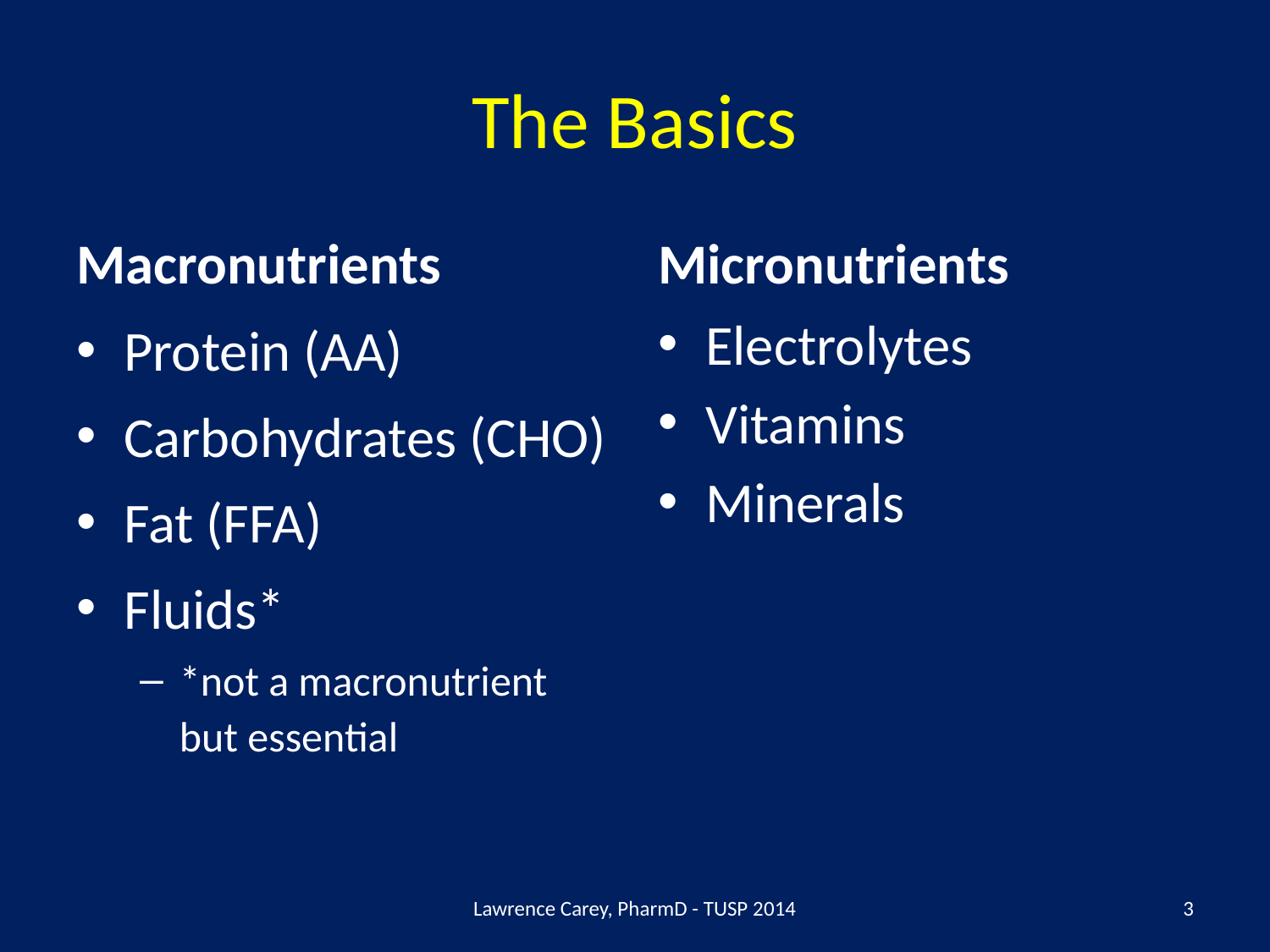

# The Basics
Macronutrients
Micronutrients
Protein (AA)
Carbohydrates (CHO)
Fat (FFA)
Fluids*
*not a macronutrient but essential

Electrolytes
Vitamins
Minerals
Lawrence Carey, PharmD - TUSP 2014
3